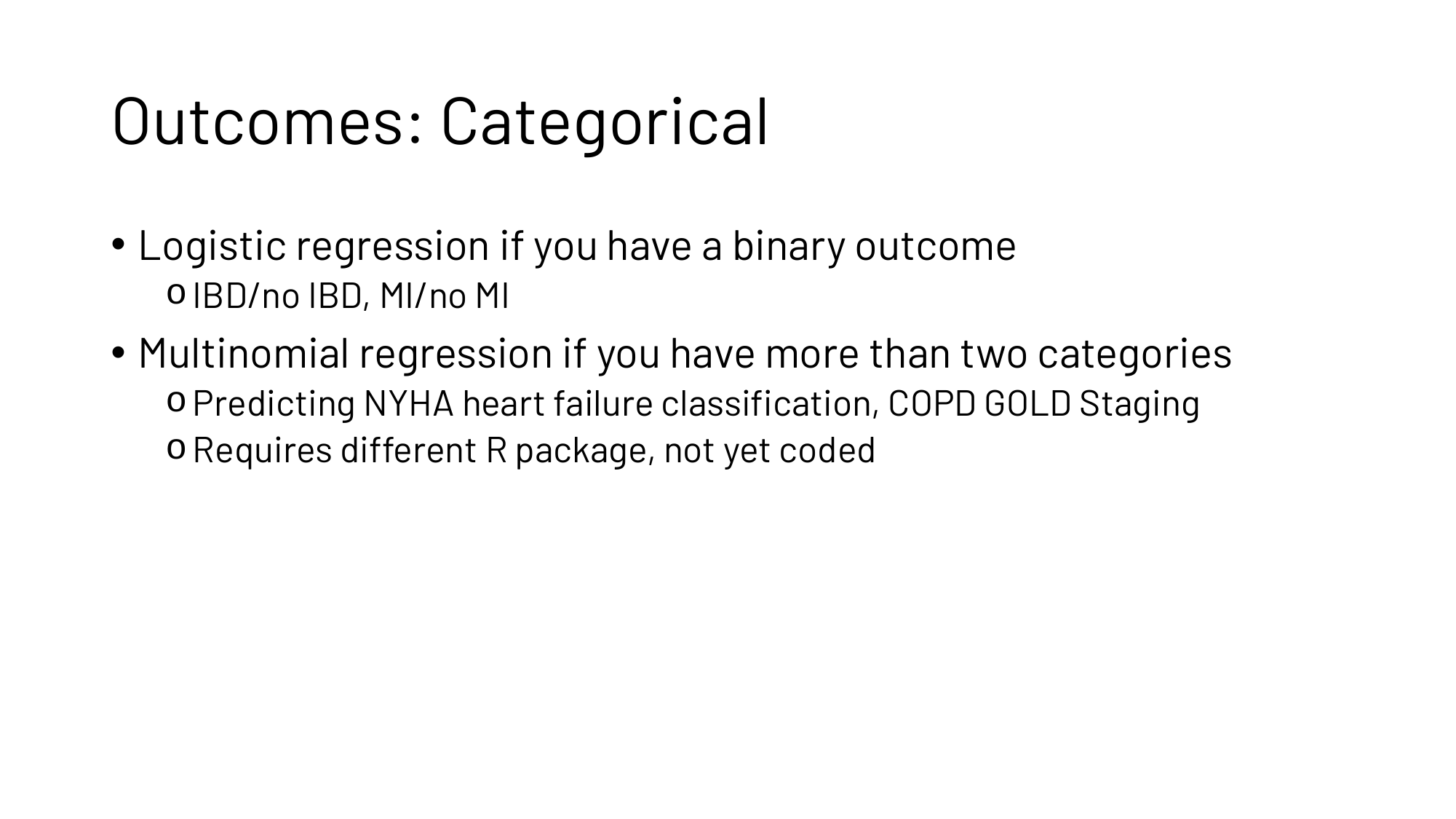

# Outcomes: Categorical
Logistic regression if you have a binary outcome
IBD/no IBD, MI/no MI
Multinomial regression if you have more than two categories
Predicting NYHA heart failure classification, COPD GOLD Staging
Requires different R package, not yet coded